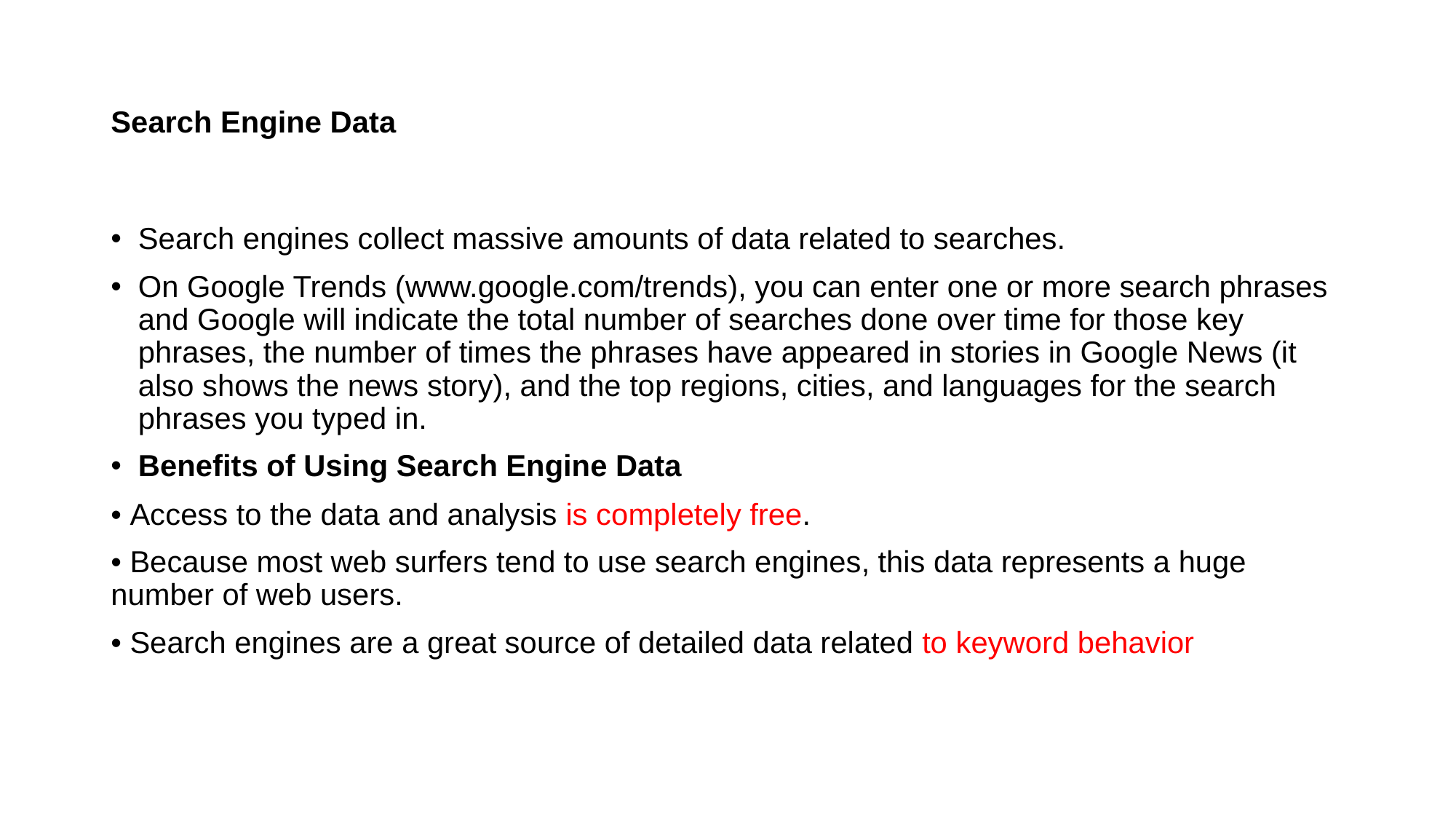

# Search Engine Data
Search engines collect massive amounts of data related to searches.
On Google Trends (www.google.com/trends), you can enter one or more search phrases and Google will indicate the total number of searches done over time for those key phrases, the number of times the phrases have appeared in stories in Google News (it also shows the news story), and the top regions, cities, and languages for the search phrases you typed in.
Benefits of Using Search Engine Data
• Access to the data and analysis is completely free.
• Because most web surfers tend to use search engines, this data represents a huge number of web users.
• Search engines are a great source of detailed data related to keyword behavior